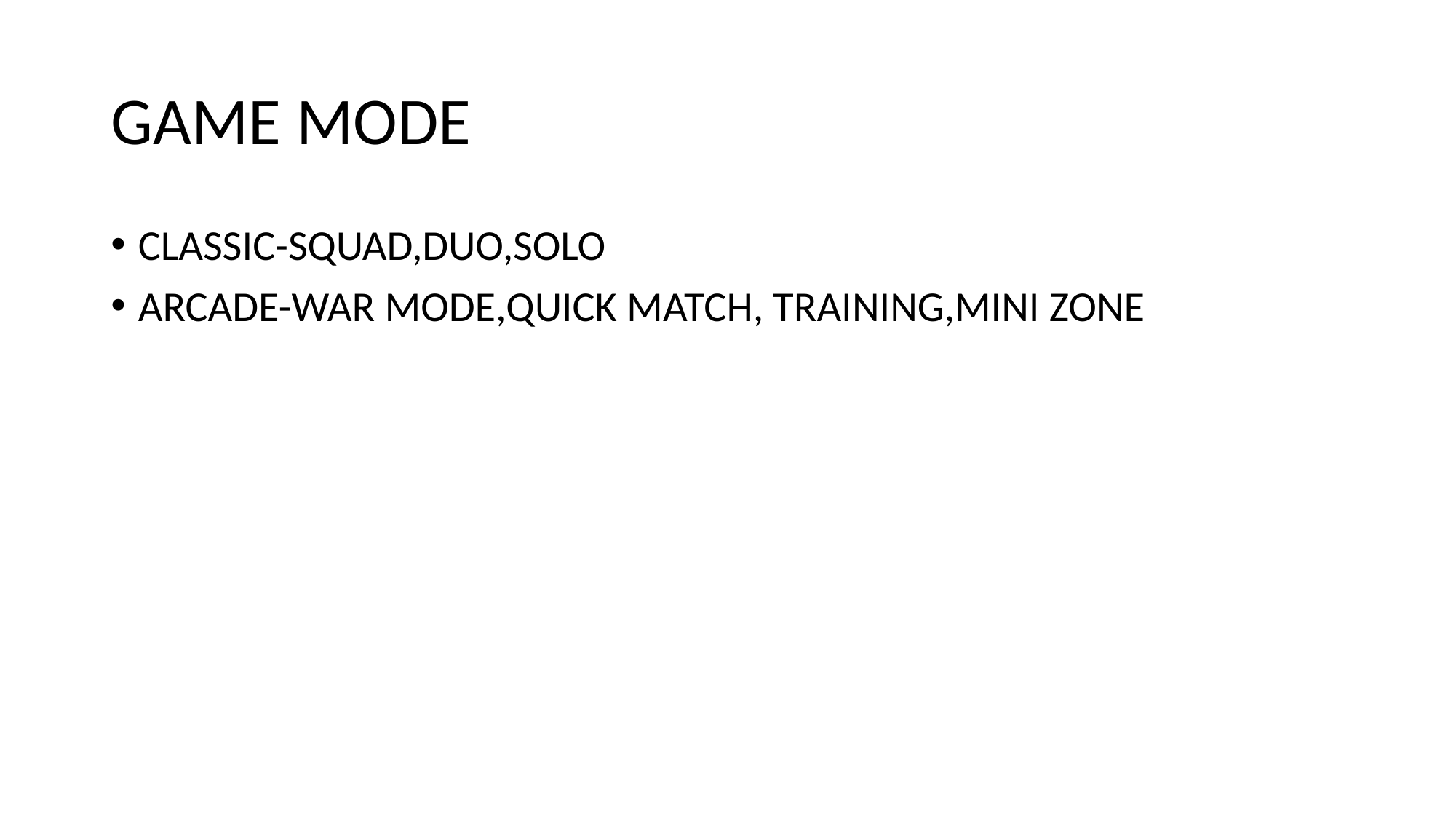

# GAME MODE
CLASSIC-SQUAD,DUO,SOLO
ARCADE-WAR MODE,QUICK MATCH, TRAINING,MINI ZONE